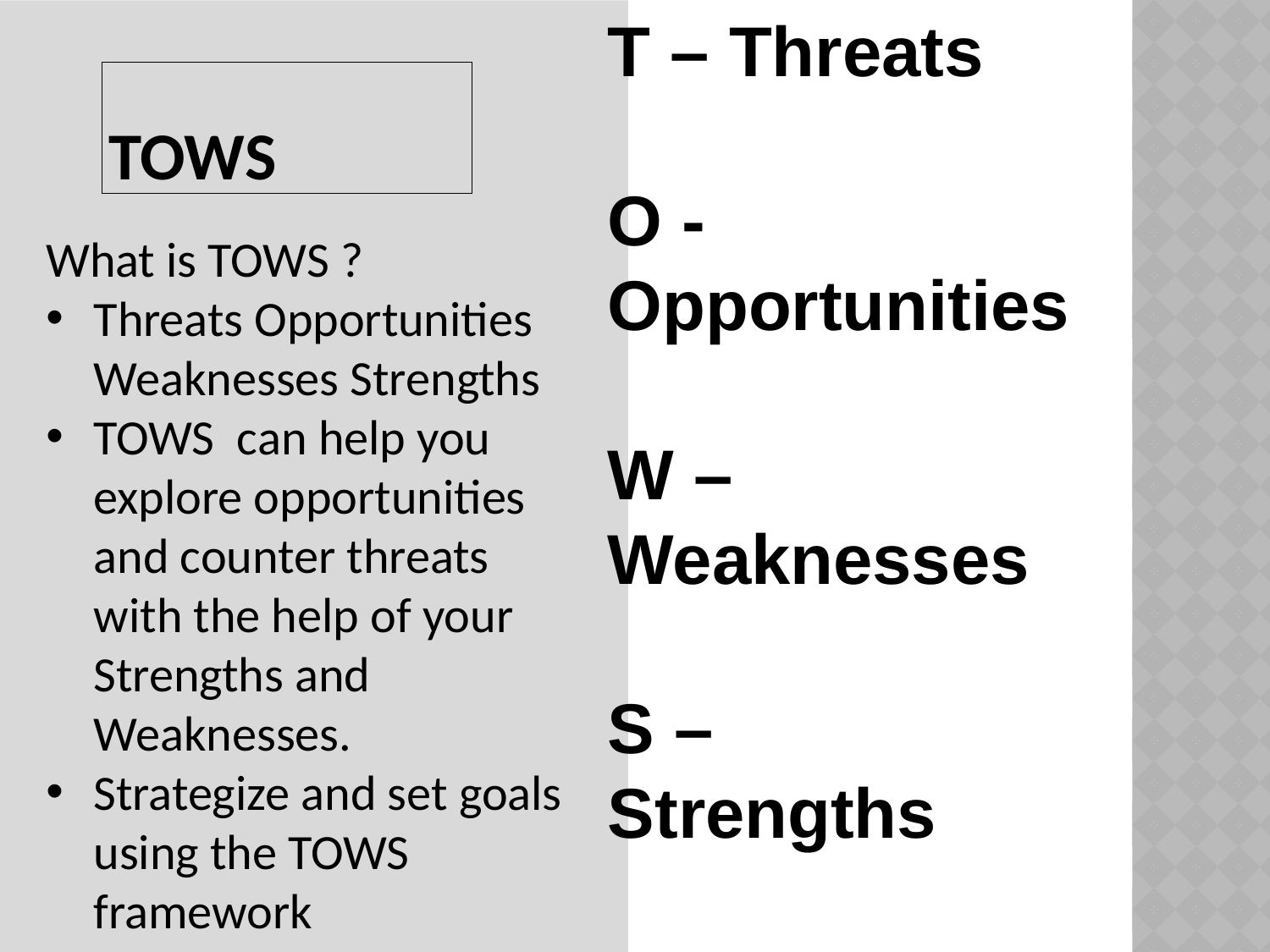

T – Threats

O - Opportunities

W – Weaknesses

S –
Strengths

TOWS
What is TOWS ?
Threats Opportunities Weaknesses Strengths
TOWS  can help you explore opportunities and counter threats with the help of your Strengths and Weaknesses.
Strategize and set goals  using the TOWS framework